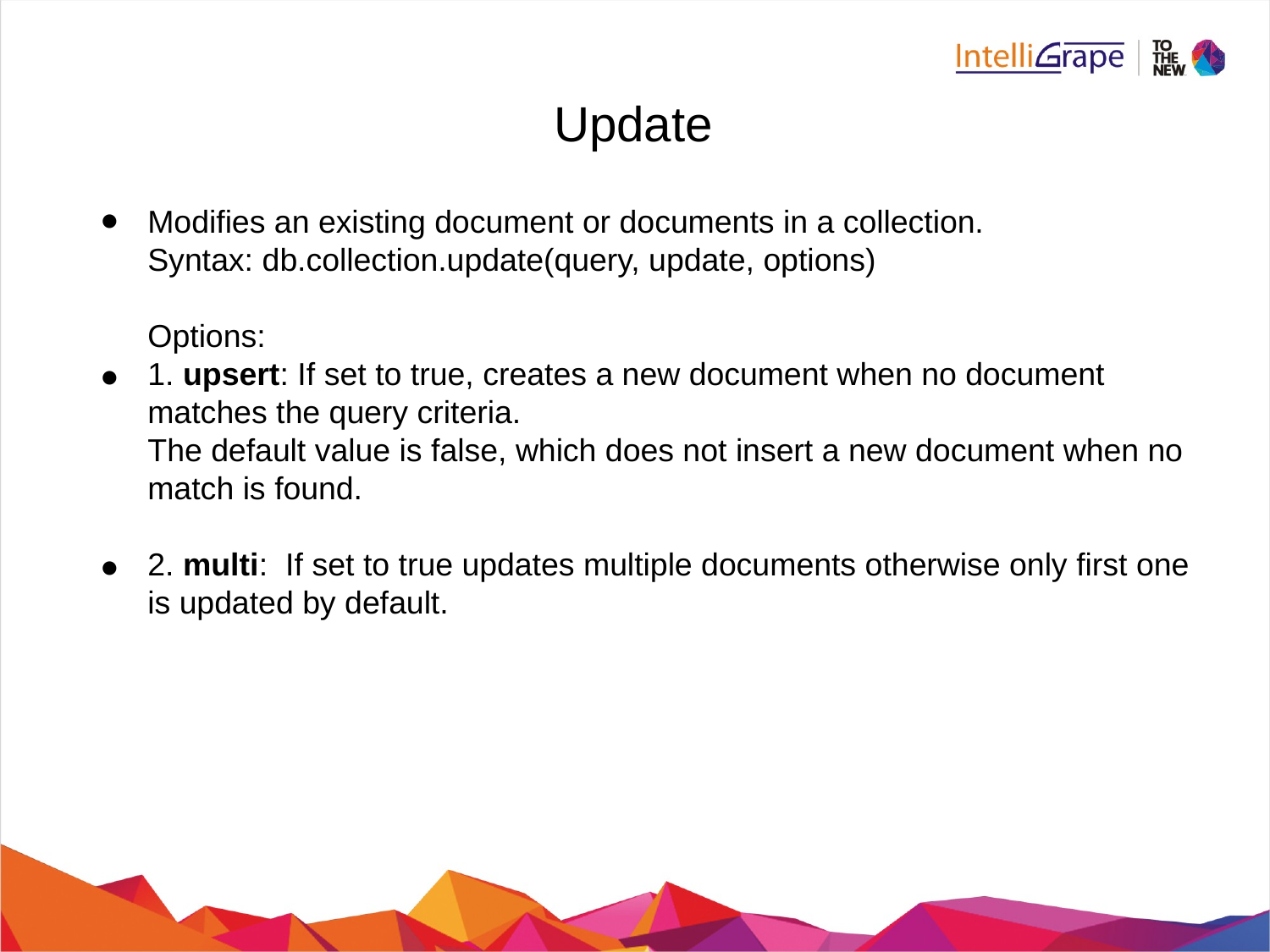

Update
Modifies an existing document or documents in a collection.
Syntax: db.collection.update(query, update, options)

Options:
1. upsert: If set to true, creates a new document when no document matches the query criteria.
The default value is false, which does not insert a new document when no match is found.

2. multi:  If set to true updates multiple documents otherwise only first one is updated by default.